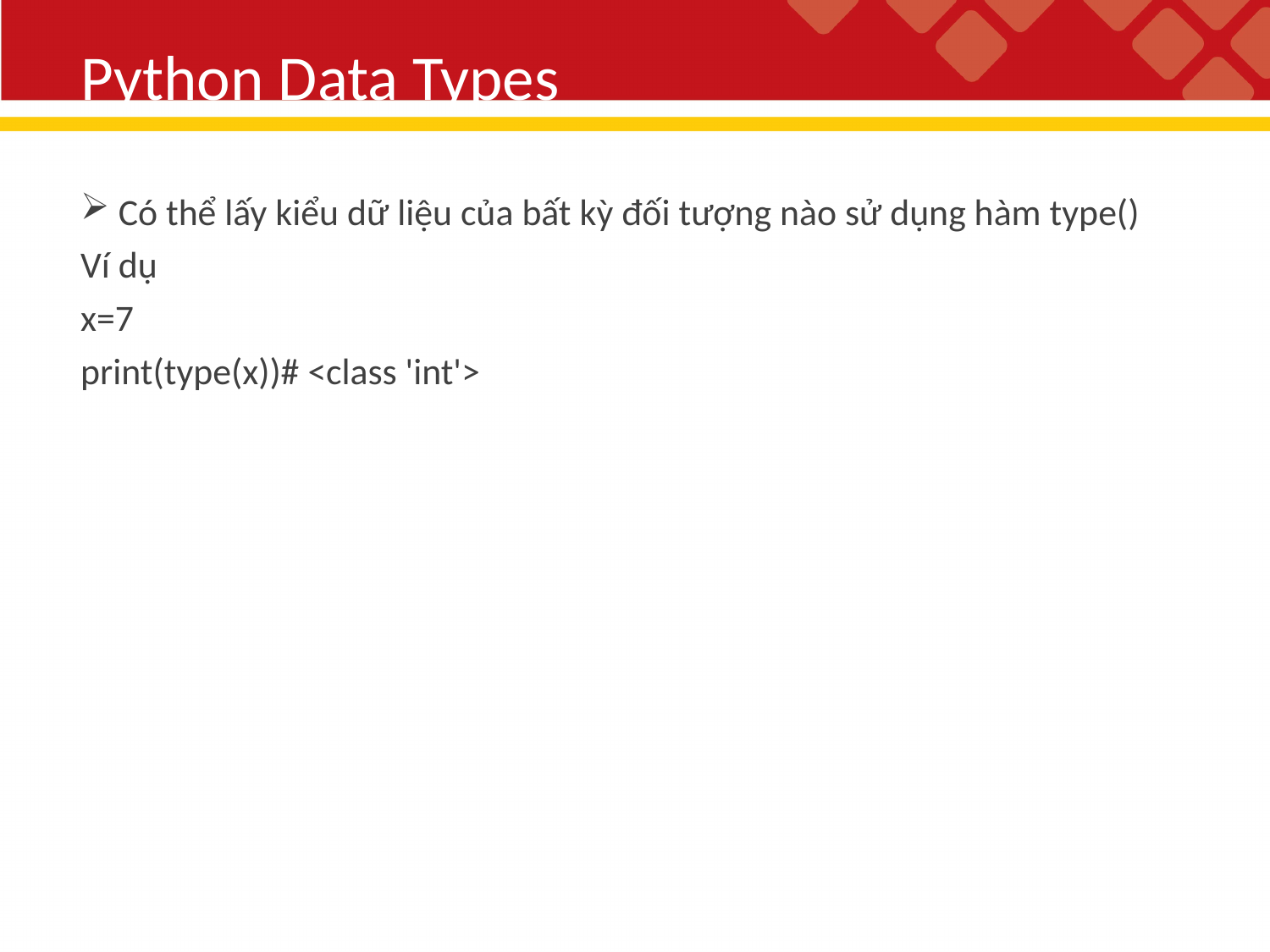

# Python Data Types
 Có thể lấy kiểu dữ liệu của bất kỳ đối tượng nào sử dụng hàm type()
Ví dụ
x=7
print(type(x))# <class 'int'>